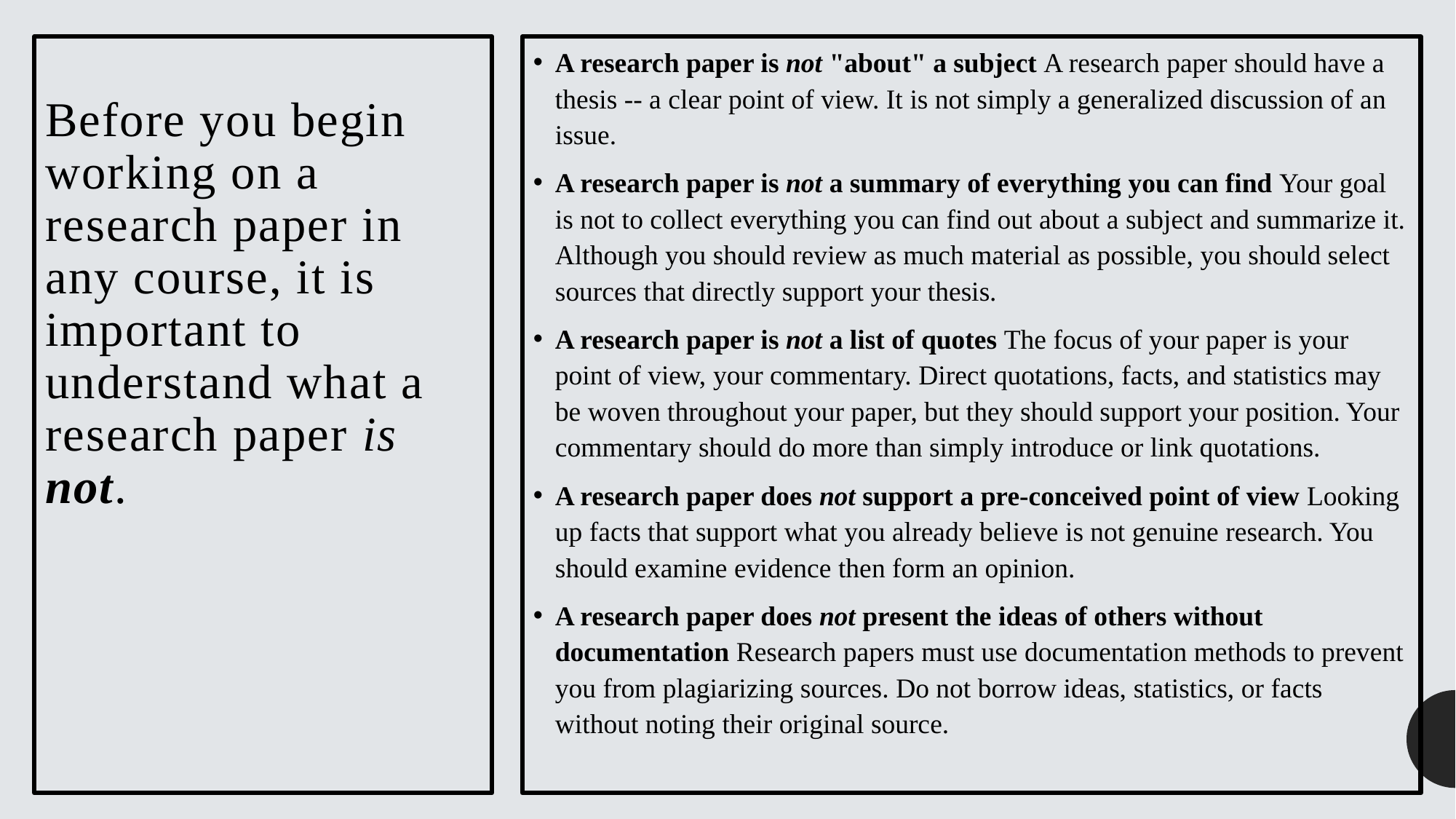

# Before you begin working on a research paper in any course, it is important to understand what a research paper is not.
A research paper is not "about" a subject A research paper should have a thesis -- a clear point of view. It is not simply a generalized discussion of an issue.
A research paper is not a summary of everything you can find Your goal is not to collect everything you can find out about a subject and summarize it. Although you should review as much material as possible, you should select sources that directly support your thesis.
A research paper is not a list of quotes The focus of your paper is your point of view, your commentary. Direct quotations, facts, and statistics may be woven throughout your paper, but they should support your position. Your commentary should do more than simply introduce or link quotations.
A research paper does not support a pre-conceived point of view Looking up facts that support what you already believe is not genuine research. You should examine evidence then form an opinion.
A research paper does not present the ideas of others without documentation Research papers must use documentation methods to prevent you from plagiarizing sources. Do not borrow ideas, statistics, or facts without noting their original source.